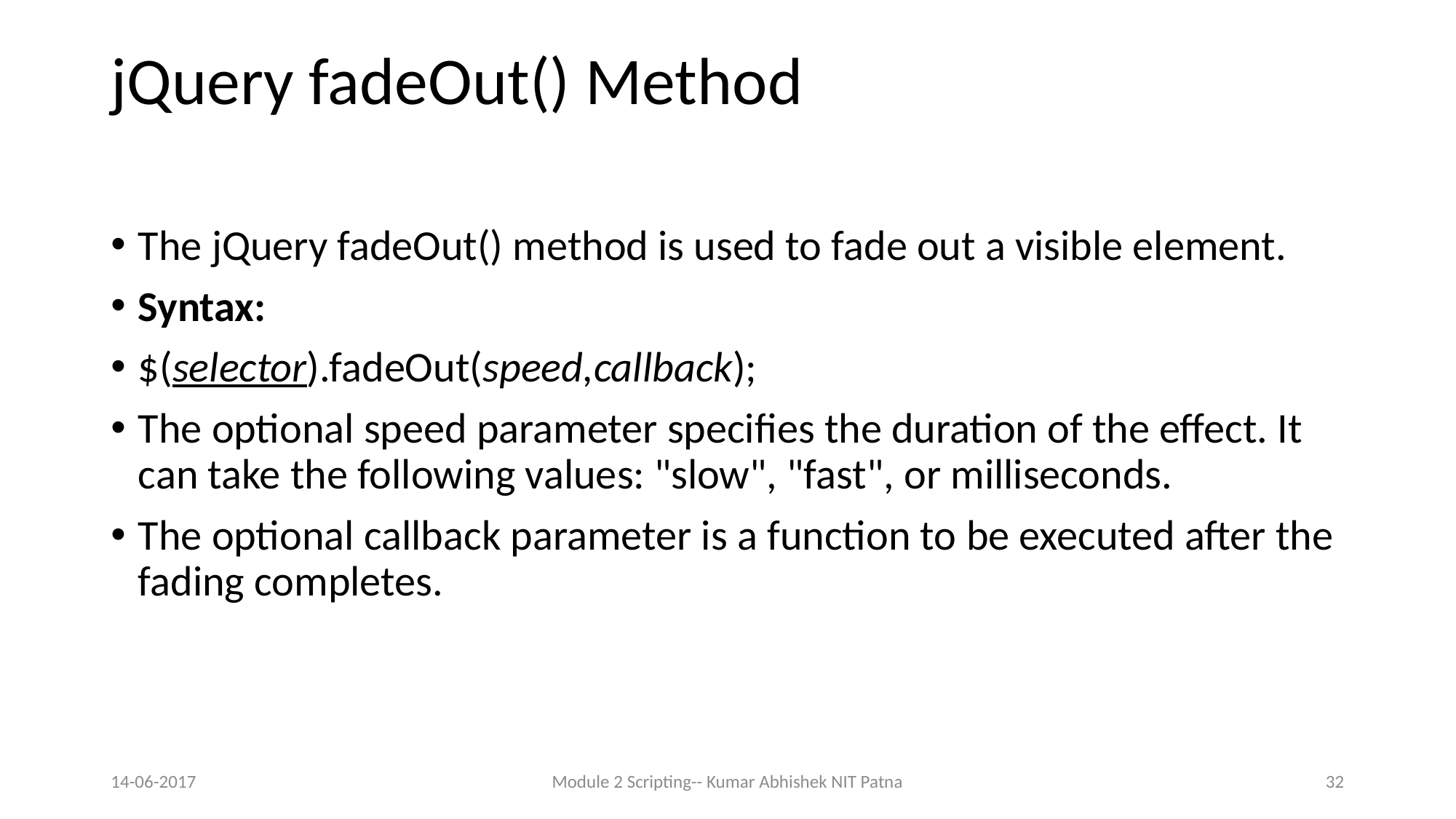

# jQuery fadeOut() Method
The jQuery fadeOut() method is used to fade out a visible element.
Syntax:
$(selector).fadeOut(speed,callback);
The optional speed parameter specifies the duration of the effect. It can take the following values: "slow", "fast", or milliseconds.
The optional callback parameter is a function to be executed after the fading completes.

14-06-2017
Module 2 Scripting-- Kumar Abhishek NIT Patna
32